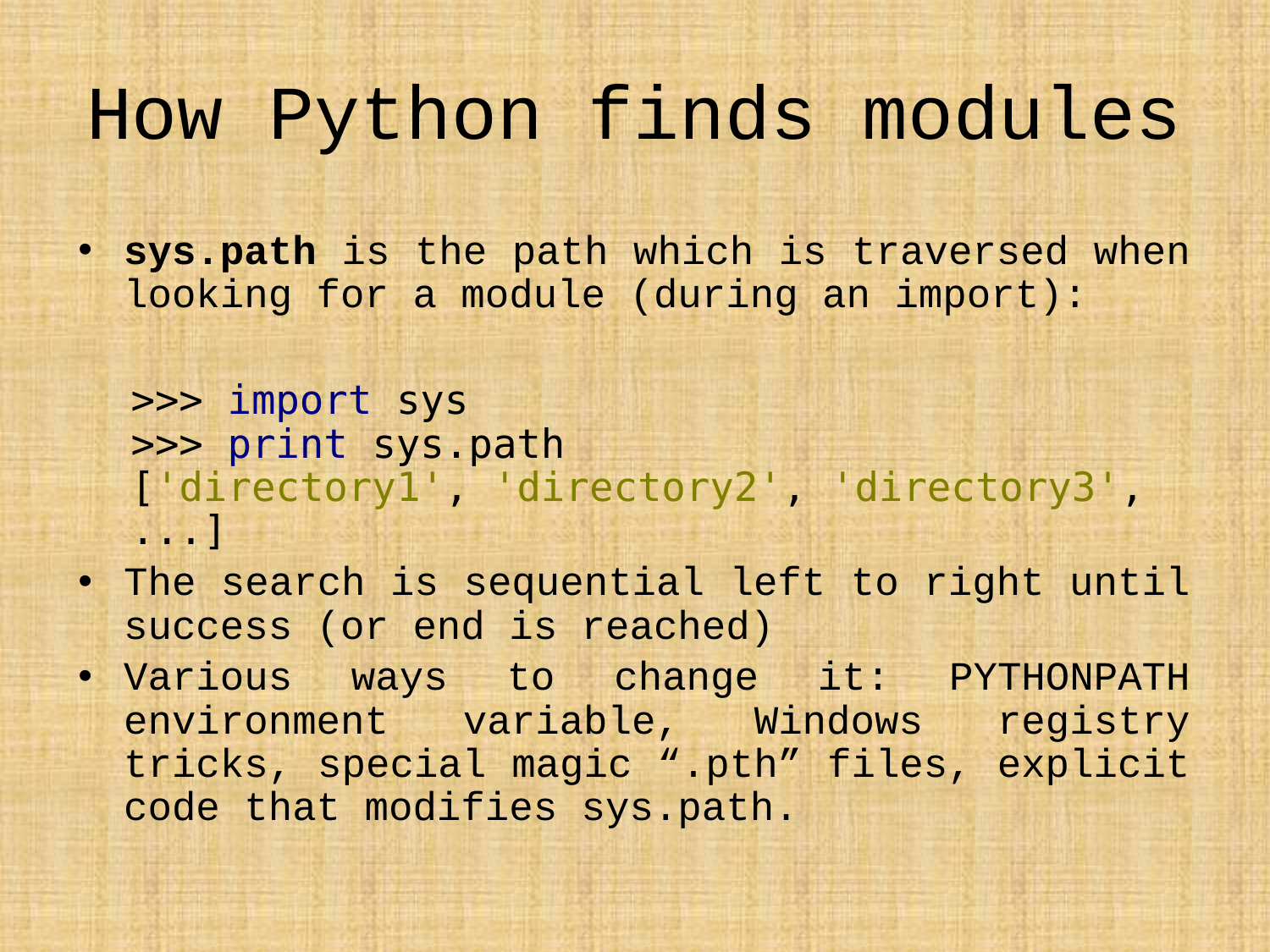

# How Python finds modules
sys.path is the path which is traversed when looking for a module (during an import):

	>>> import sys
>>> print sys.path
['directory1', 'directory2', 'directory3', ...]
The search is sequential left to right until success (or end is reached)
Various ways to change it: PYTHONPATH environment variable, Windows registry tricks, special magic “.pth” files, explicit code that modifies sys.path.